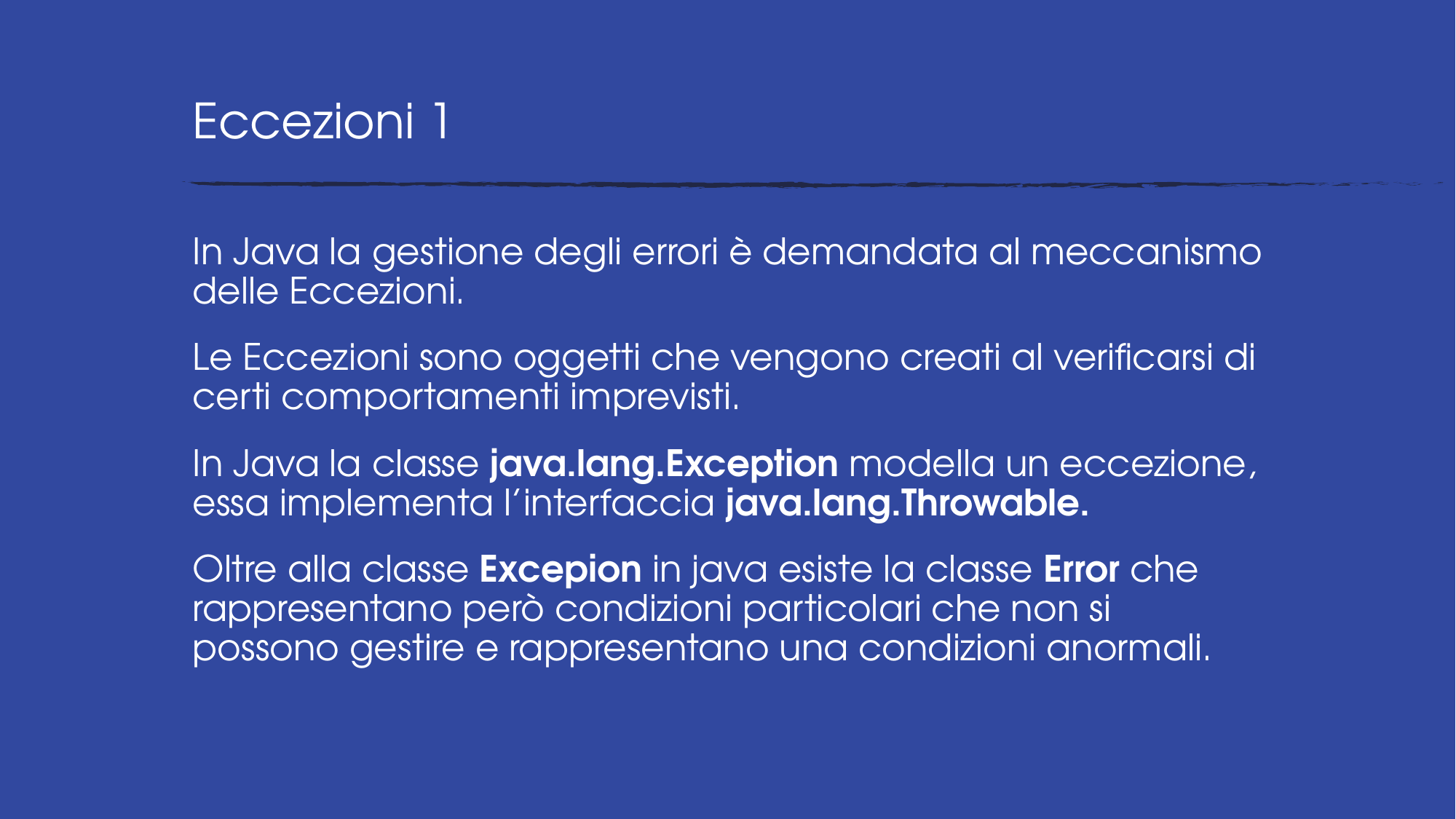

# Eccezioni 1
In Java la gestione degli errori è demandata al meccanismo delle Eccezioni.
Le Eccezioni sono oggetti che vengono creati al verificarsi di certi comportamenti imprevisti.
In Java la classe java.lang.Exception modella un eccezione, essa implementa l’interfaccia java.lang.Throwable.
Oltre alla classe Excepion in java esiste la classe Error che rappresentano però condizioni particolari che non si possono gestire e rappresentano una condizioni anormali.